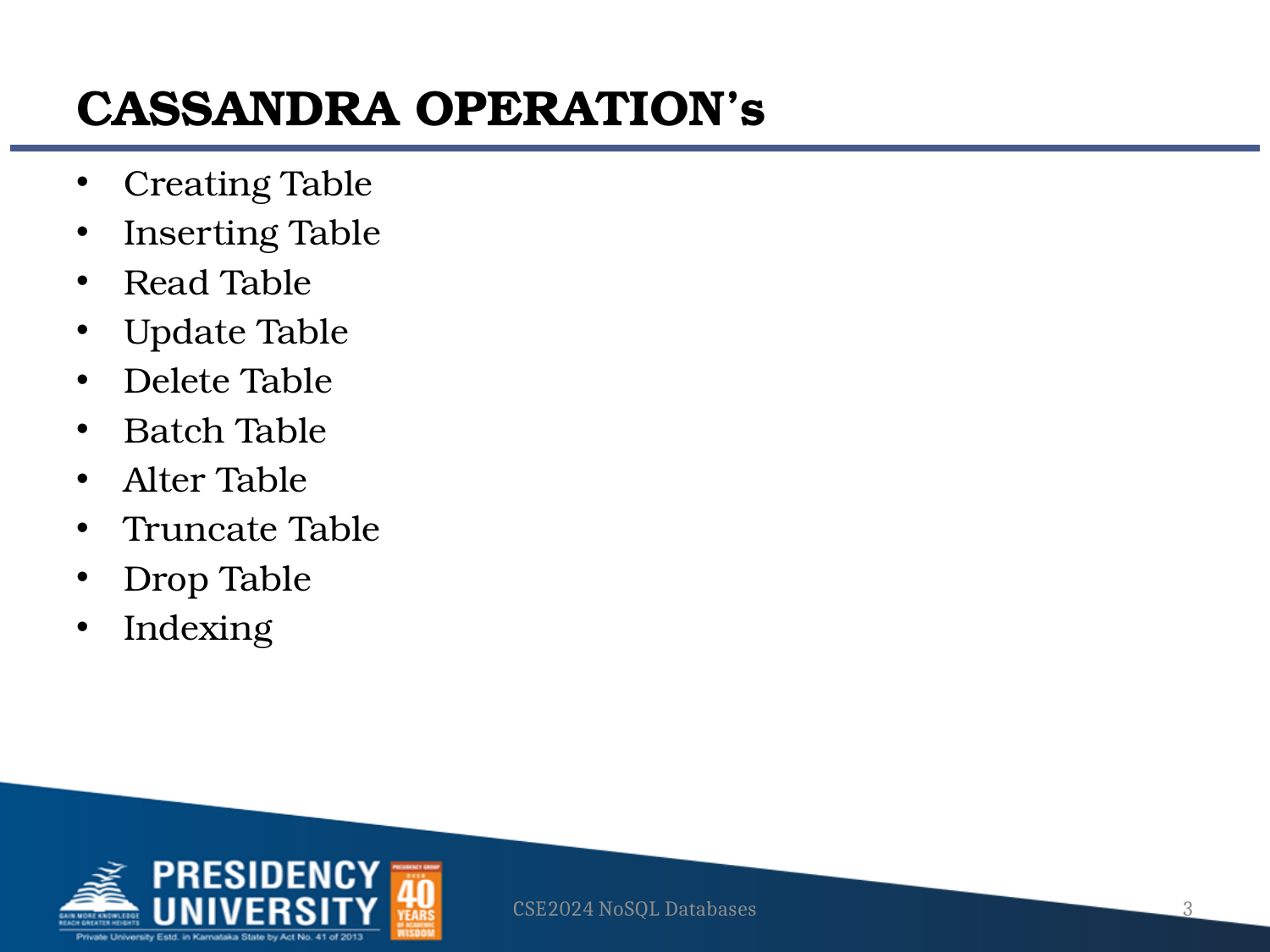

# CASSANDRA OPERATION’s
Creating Table
Inserting Table
Read Table
Update Table
Delete Table
Batch Table
Alter Table
Truncate Table
Drop Table
Indexing
CSE2024 NoSQL Databases
3